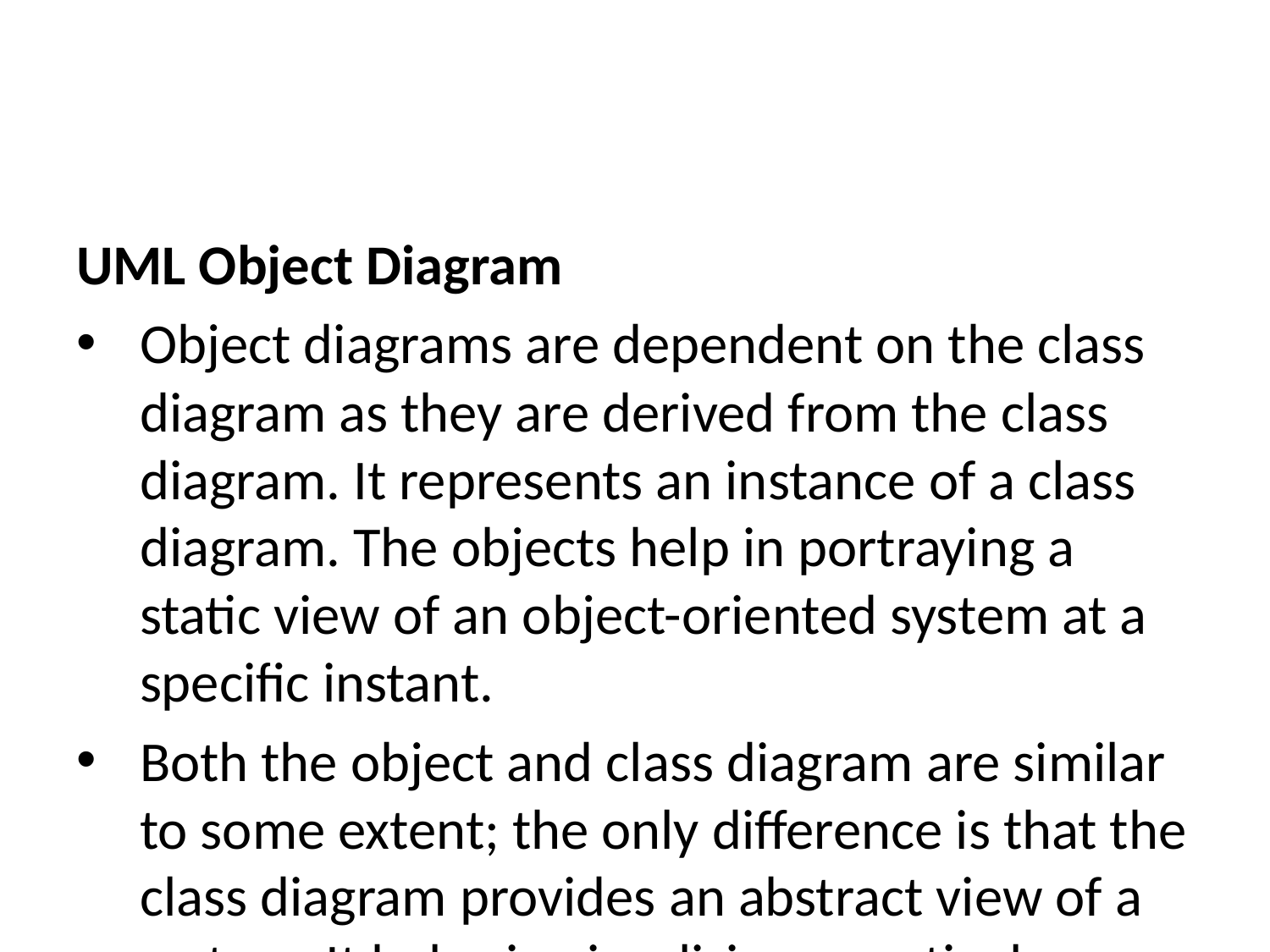

UML Object Diagram
Object diagrams are dependent on the class diagram as they are derived from the class diagram. It represents an instance of a class diagram. The objects help in portraying a static view of an object-oriented system at a specific instant.
Both the object and class diagram are similar to some extent; the only difference is that the class diagram provides an abstract view of a system. It helps in visualizing a particular functionality of a system.